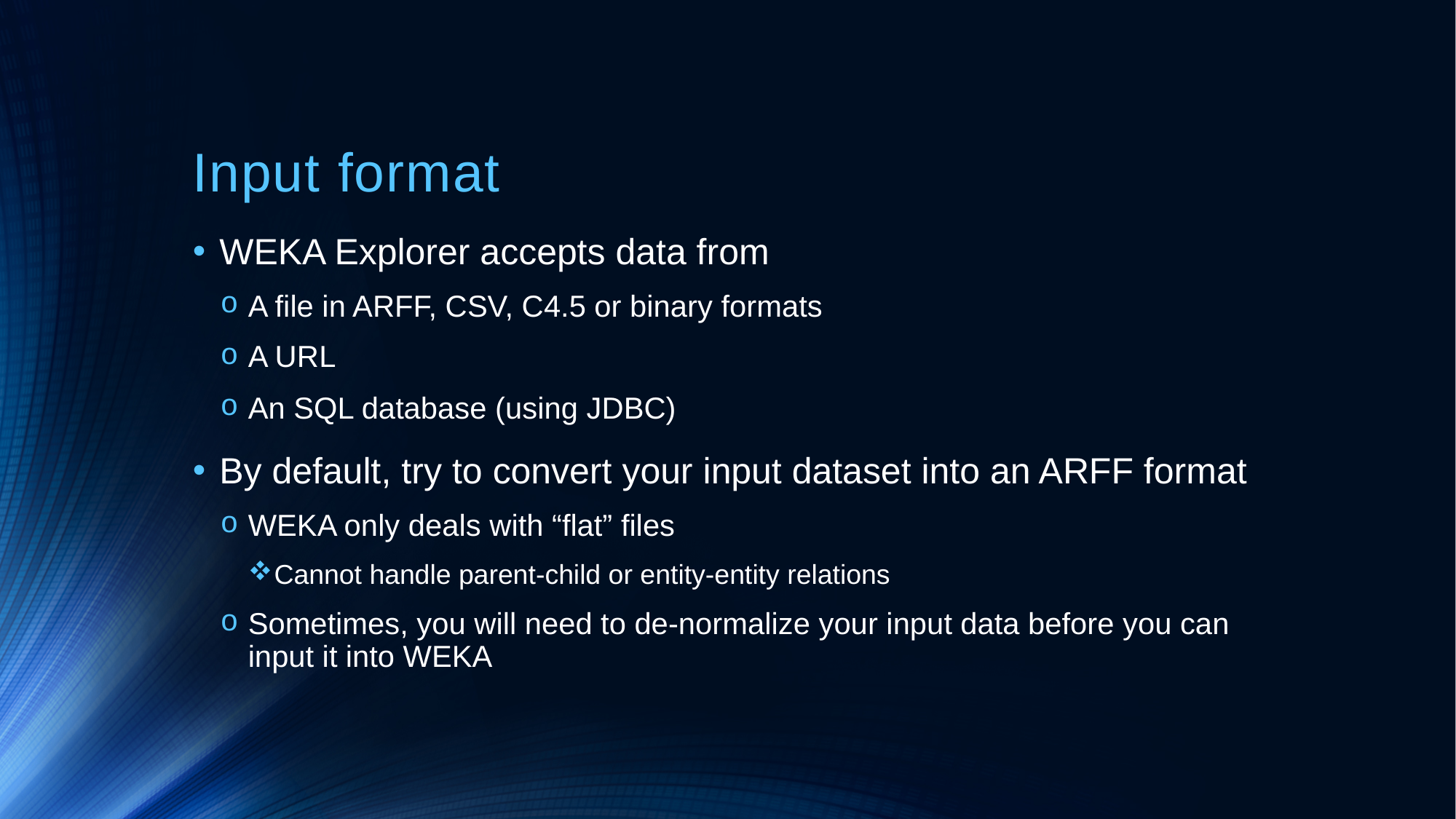

# Input format
WEKA Explorer accepts data from
A file in ARFF, CSV, C4.5 or binary formats
A URL
An SQL database (using JDBC)
By default, try to convert your input dataset into an ARFF format
WEKA only deals with “flat” files
Cannot handle parent-child or entity-entity relations
Sometimes, you will need to de-normalize your input data before you can input it into WEKA